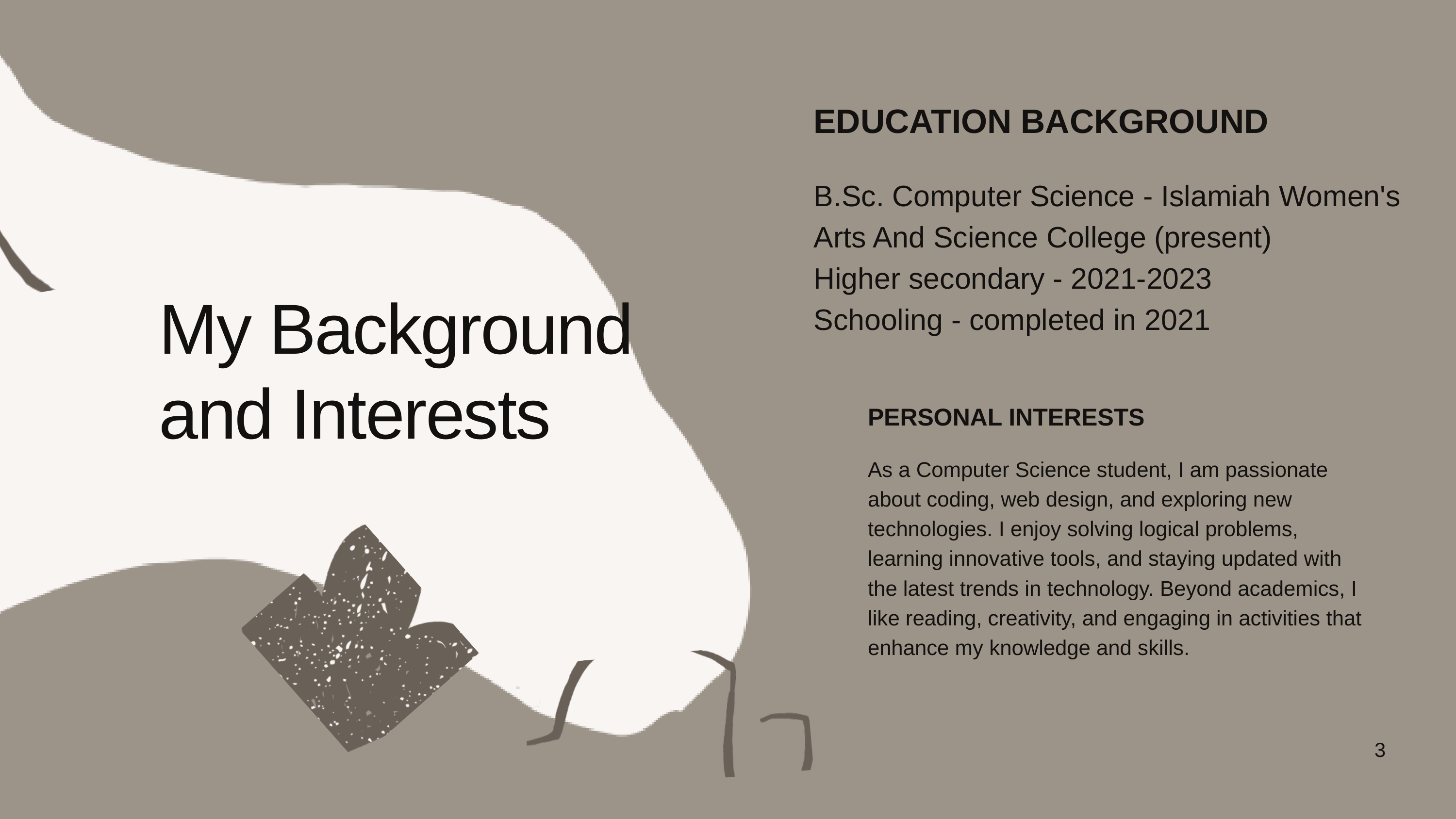

EDUCATION BACKGROUND
B.Sc. Computer Science - Islamiah Women's
Arts And Science College﻿ (present)
Higher secondary - 2021-2023
Schooling - completed in 2021

My Background and Interests
PERSONAL INTERESTS
As a Computer Science student, I am passionate about coding, web design, and exploring new technologies. I enjoy solving logical problems, learning innovative tools, and staying updated with the latest trends in technology. Beyond academics, I like reading, creativity, and engaging in activities that enhance my knowledge and skills.

3